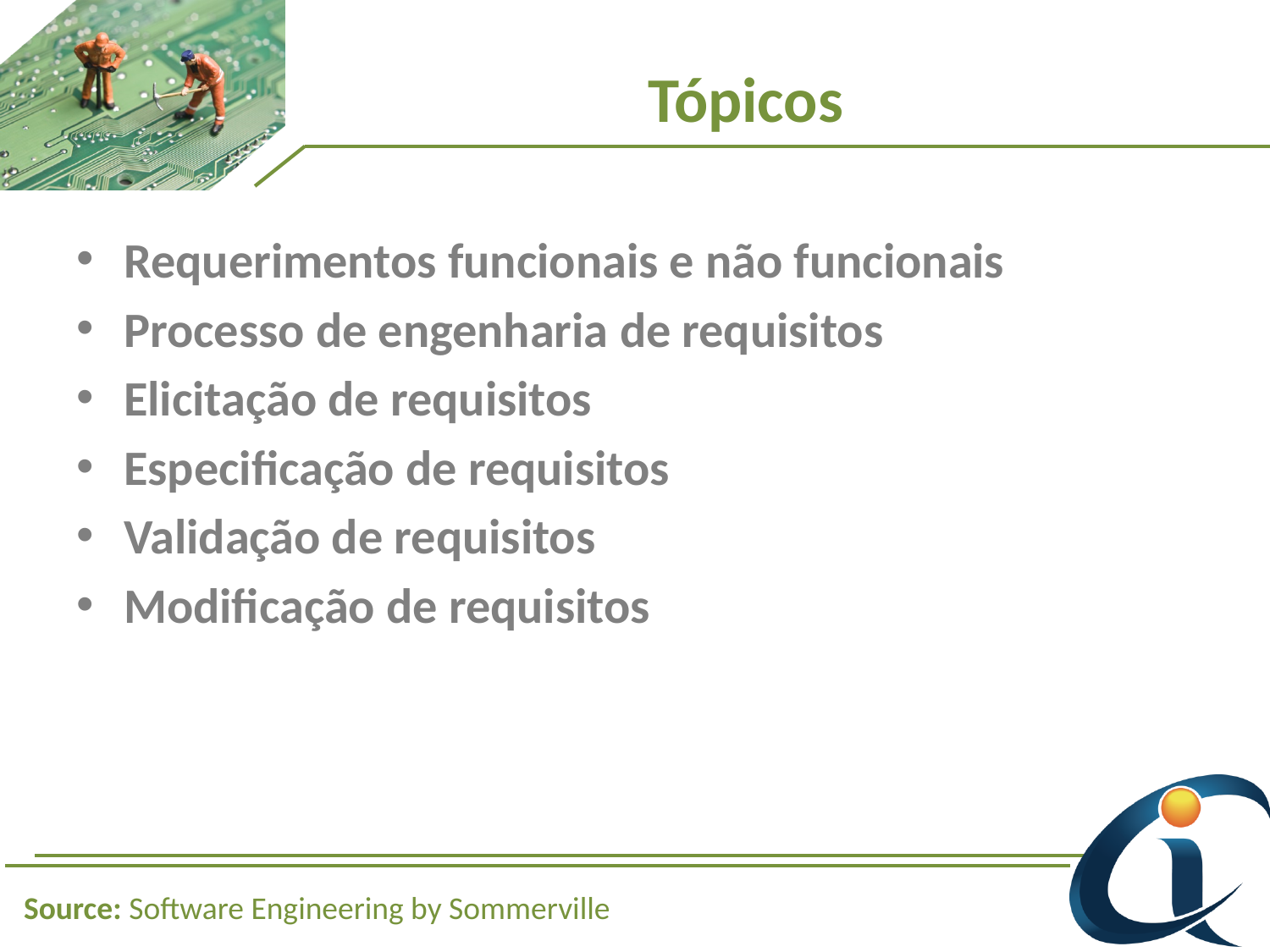

# Tópicos
Requerimentos funcionais e não funcionais
Processo de engenharia de requisitos
Elicitação de requisitos
Especificação de requisitos
Validação de requisitos
Modificação de requisitos